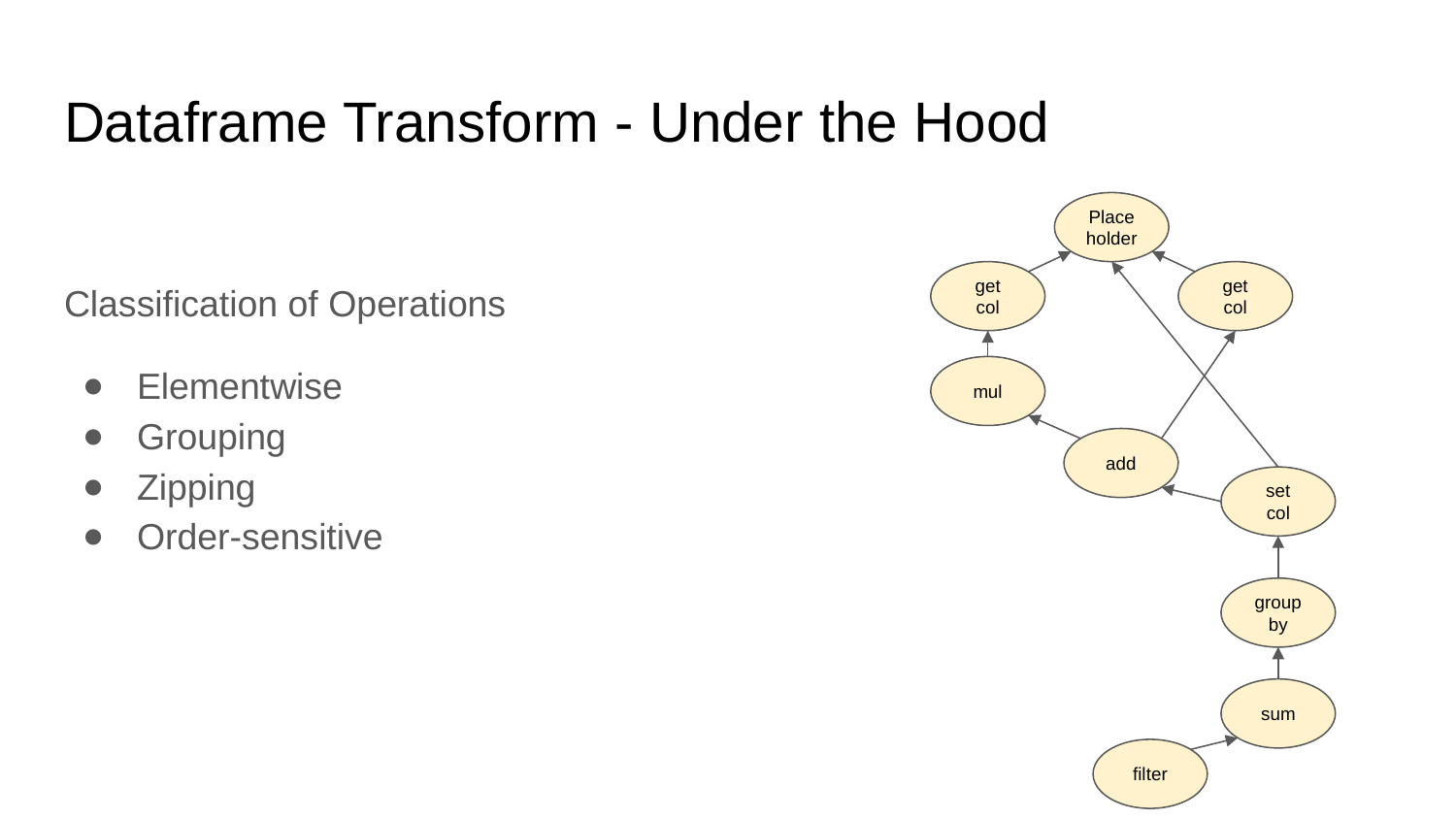

# Dataframe Transform - Under the Hood

Classification of Operations
Elementwise
Grouping
Zipping
Order-sensitive
Place
holder
get
col
get
col
mul
add
set
col
group
by
sum
filter